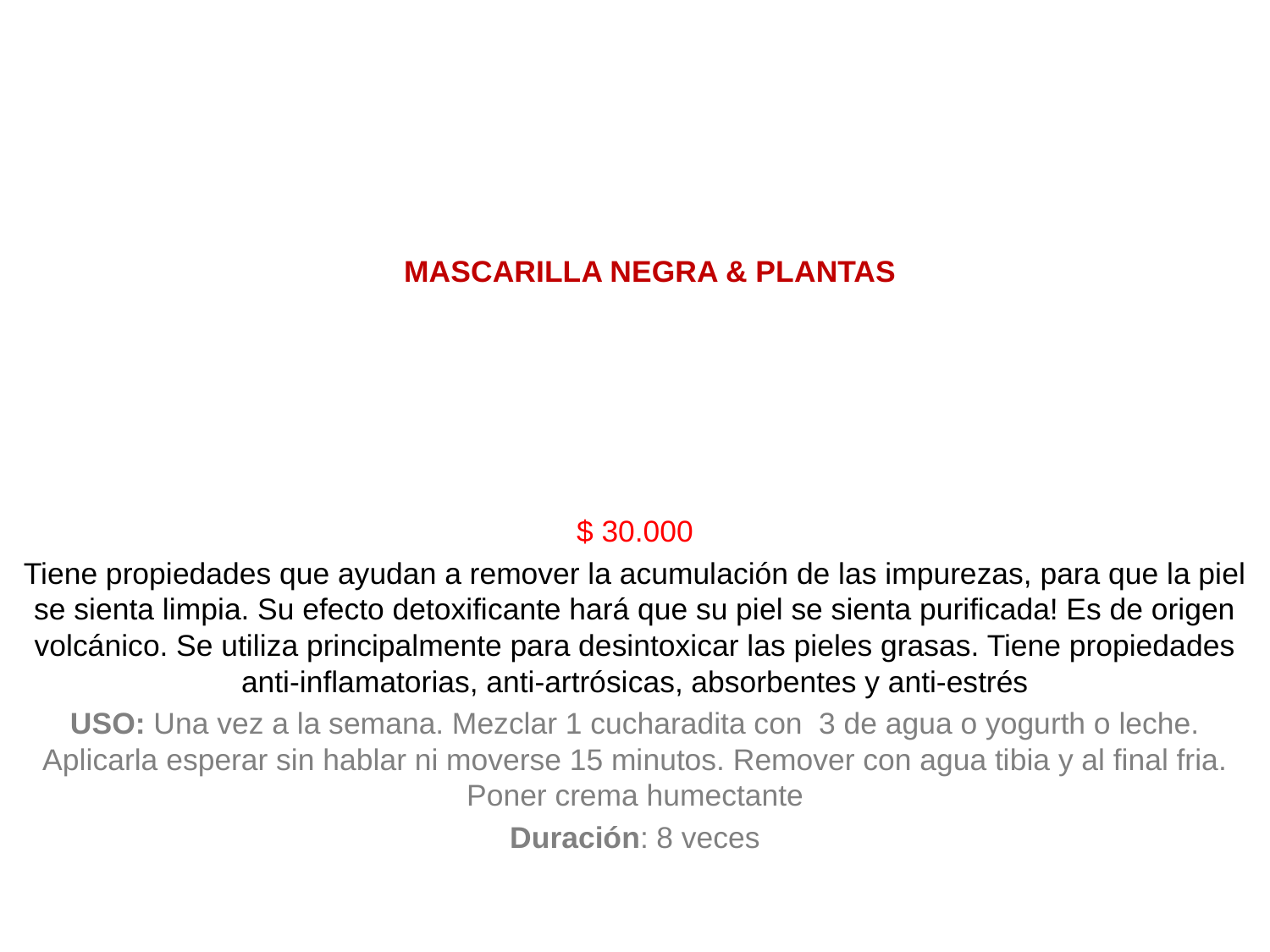

MASCARILLA NEGRA & PLANTAS

$ 30.000
Tiene propiedades que ayudan a remover la acumulación de las impurezas, para que la piel se sienta limpia. Su efecto detoxificante hará que su piel se sienta purificada! Es de origen volcánico. Se utiliza principalmente para desintoxicar las pieles grasas. Tiene propiedades anti-inflamatorias, anti-artrósicas, absorbentes y anti-estrés
USO: Una vez a la semana. Mezclar 1 cucharadita con  3 de agua o yogurth o leche. Aplicarla esperar sin hablar ni moverse 15 minutos. Remover con agua tibia y al final fria. Poner crema humectante
Duración: 8 veces